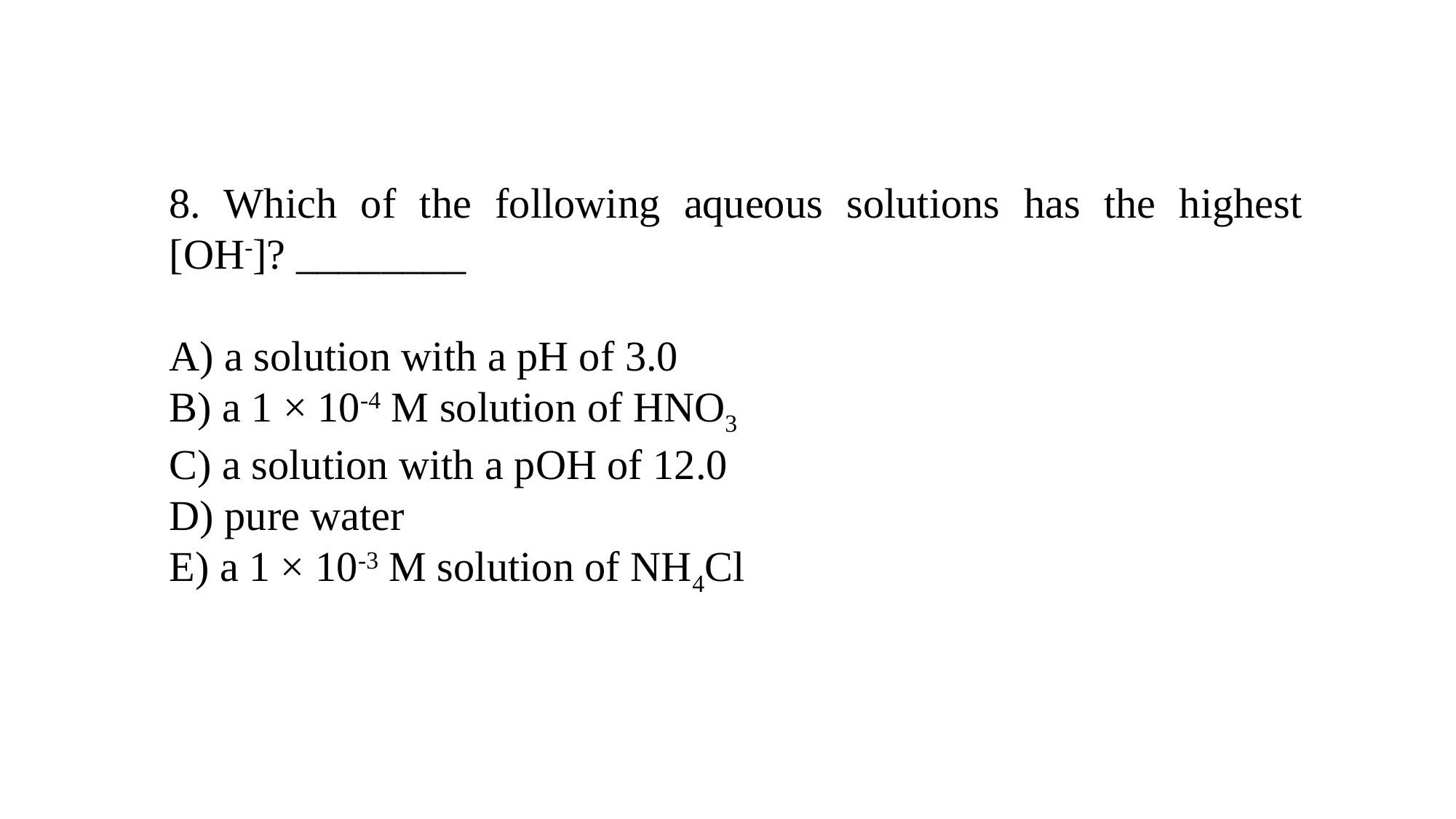

8. Which of the following aqueous solutions has the highest [OH-]? ________

A) a solution with a pH of 3.0
B) a 1 × 10-4 M solution of HNO3
C) a solution with a pOH of 12.0
D) pure water
E) a 1 × 10-3 M solution of NH4Cl